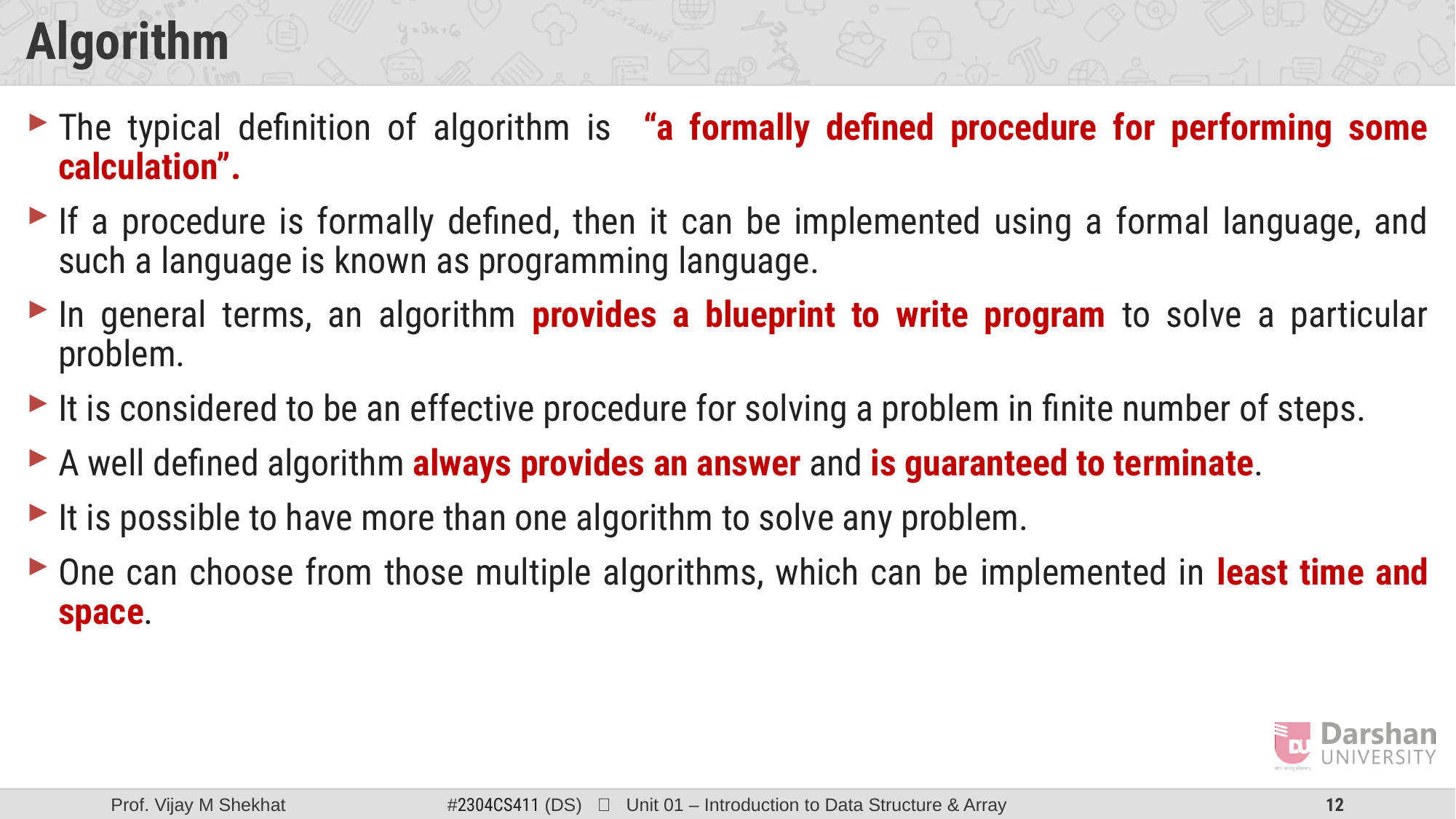

# Algorithm
The typical definition of algorithm is  “a formally defined procedure for performing some calculation”.
If a procedure is formally defined, then it can be implemented using a formal language, and such a language is known as programming language.
In general terms, an algorithm provides a blueprint to write program to solve a particular problem.
It is considered to be an effective procedure for solving a problem in finite number of steps.
A well defined algorithm always provides an answer and is guaranteed to terminate.
It is possible to have more than one algorithm to solve any problem.
One can choose from those multiple algorithms, which can be implemented in least time and space.